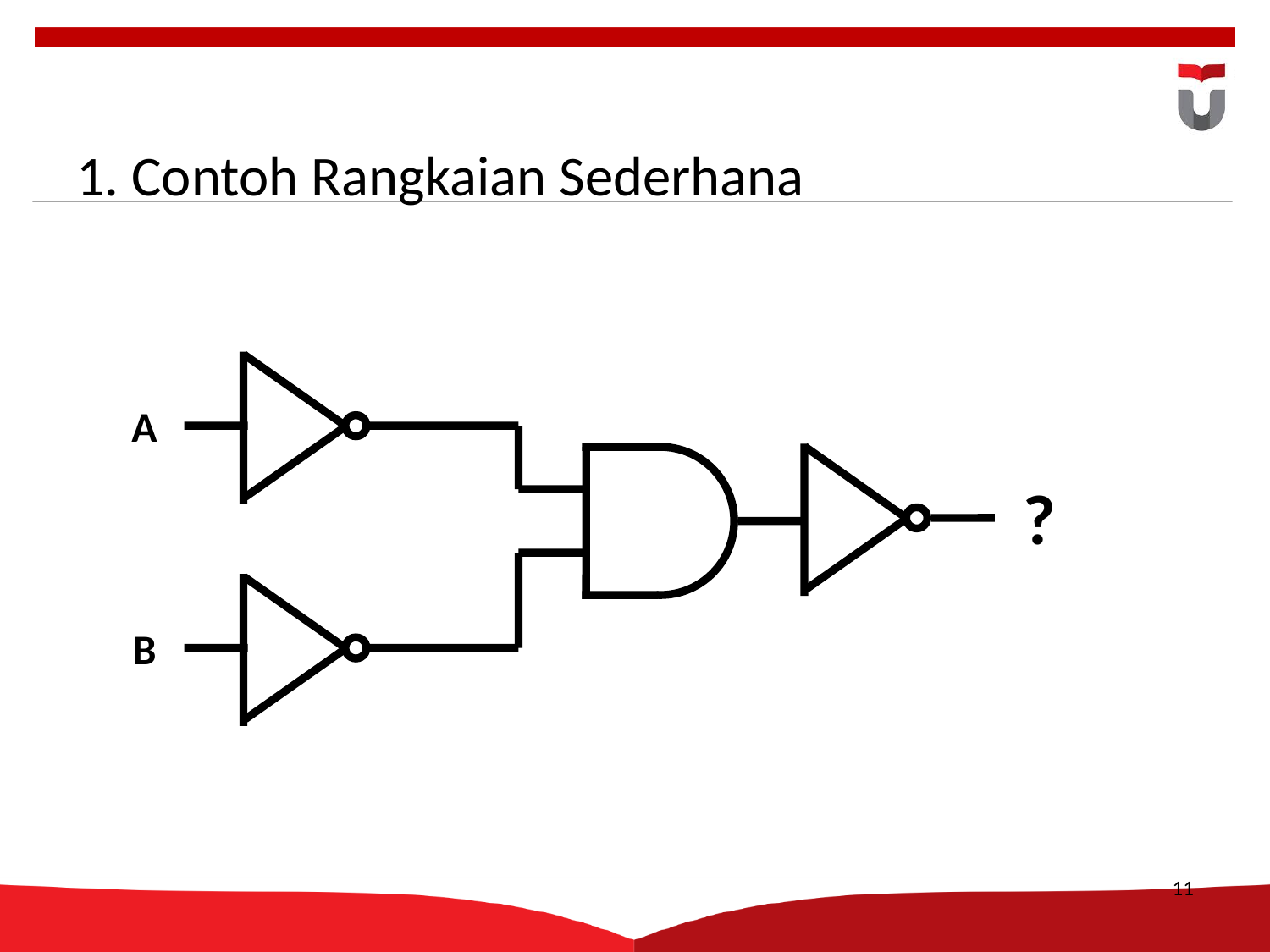

# 1. Contoh Rangkaian Sederhana

A

?

B

11